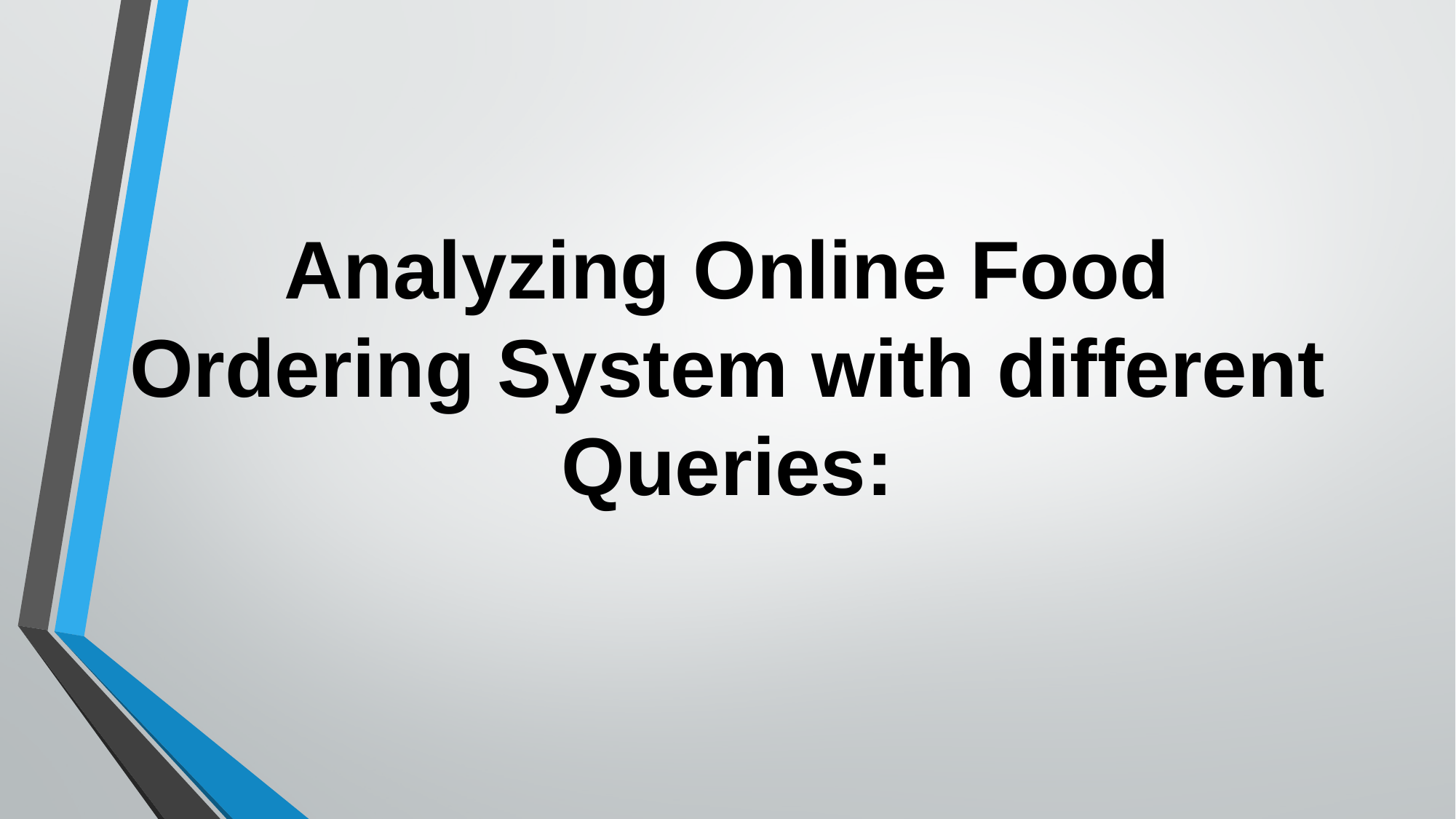

# Analyzing Online Food Ordering System with different Queries: